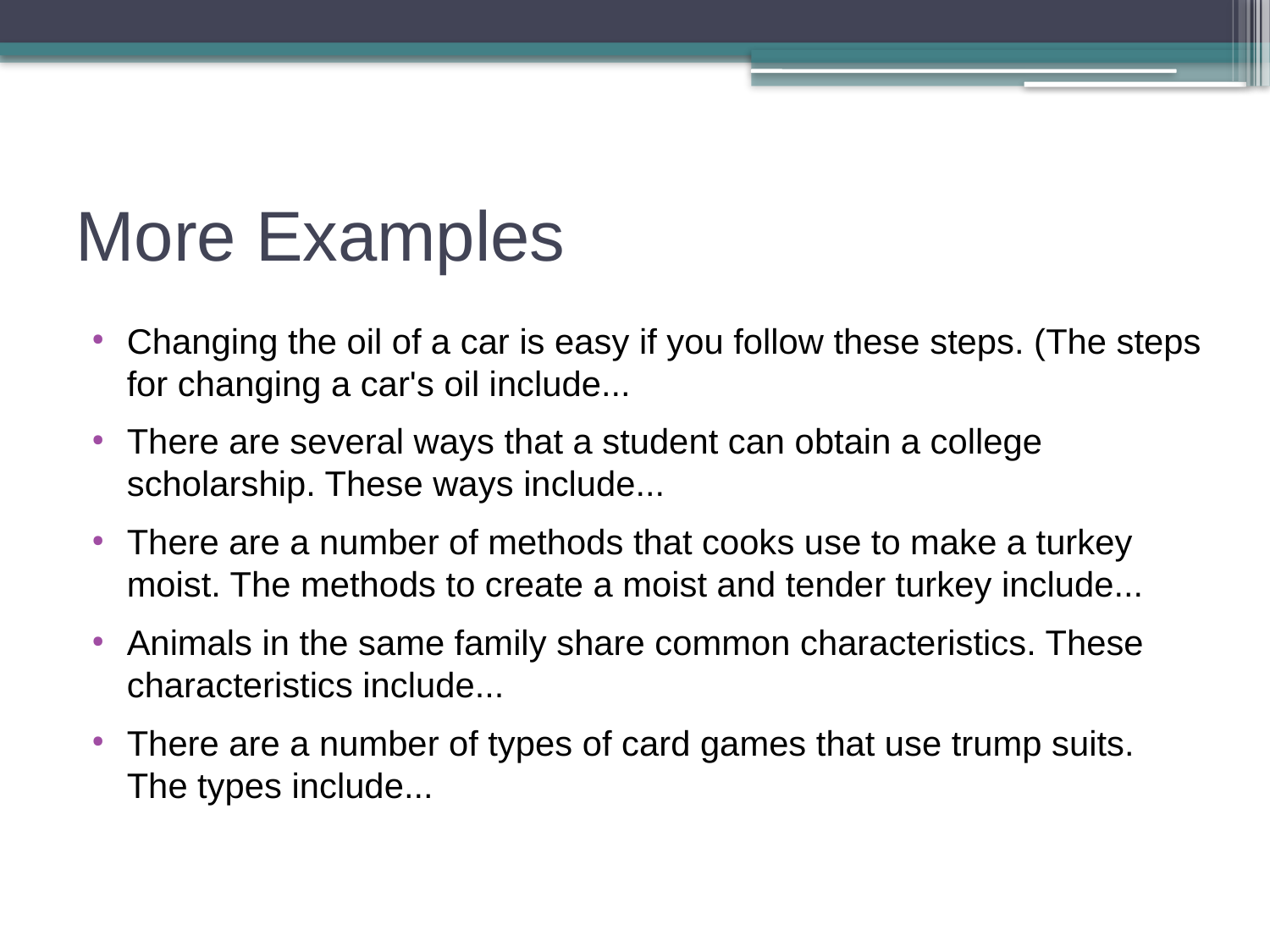

# More Examples
Changing the oil of a car is easy if you follow these steps. (The steps for changing a car's oil include...
There are several ways that a student can obtain a college scholarship. These ways include...
There are a number of methods that cooks use to make a turkey moist. The methods to create a moist and tender turkey include...
Animals in the same family share common characteristics. These characteristics include...
There are a number of types of card games that use trump suits. The types include...